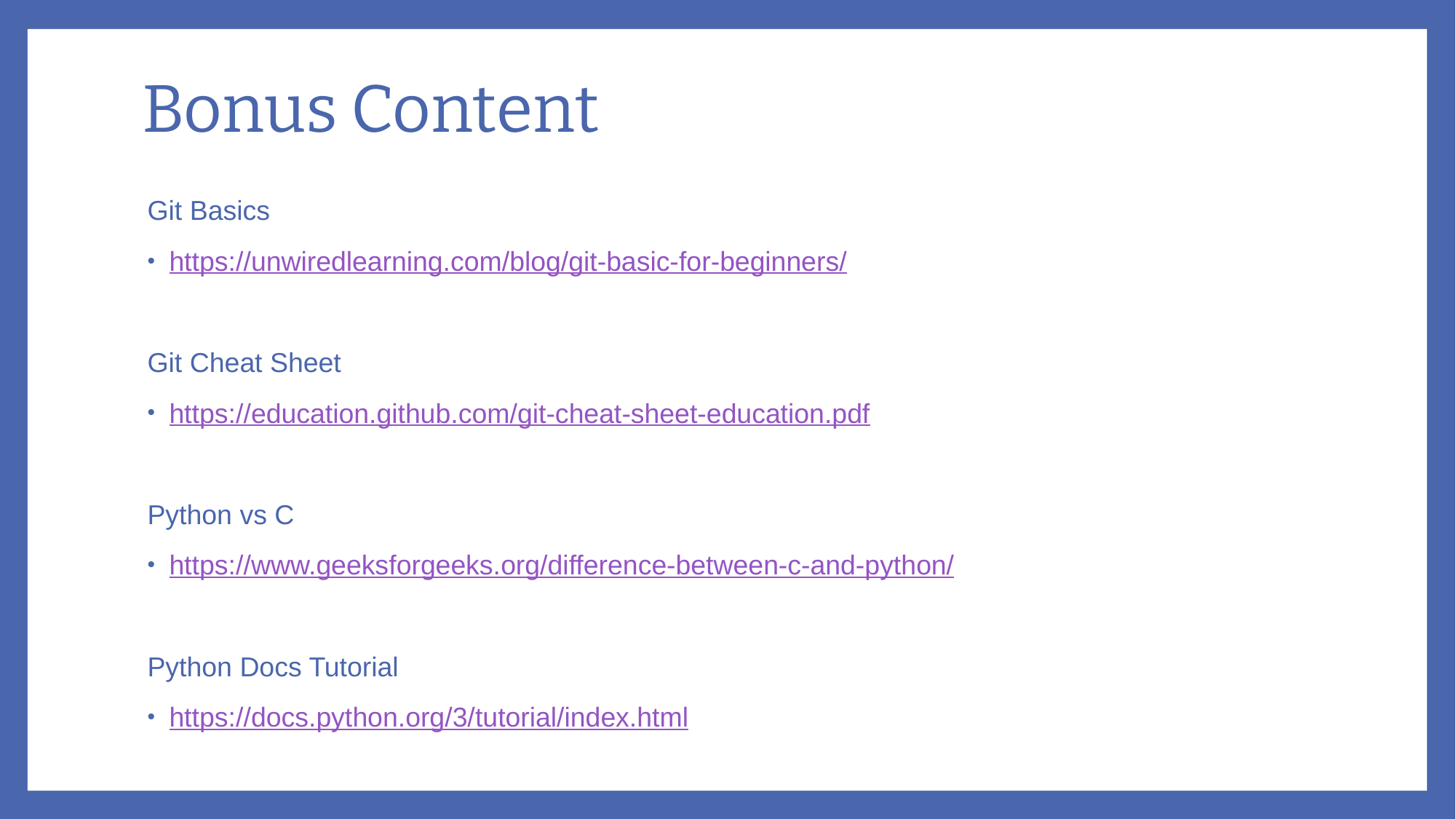

# Bonus Content
Git Basics
https://unwiredlearning.com/blog/git-basic-for-beginners/

Git Cheat Sheet
https://education.github.com/git-cheat-sheet-education.pdf

Python vs C
https://www.geeksforgeeks.org/difference-between-c-and-python/

Python Docs Tutorial
https://docs.python.org/3/tutorial/index.html